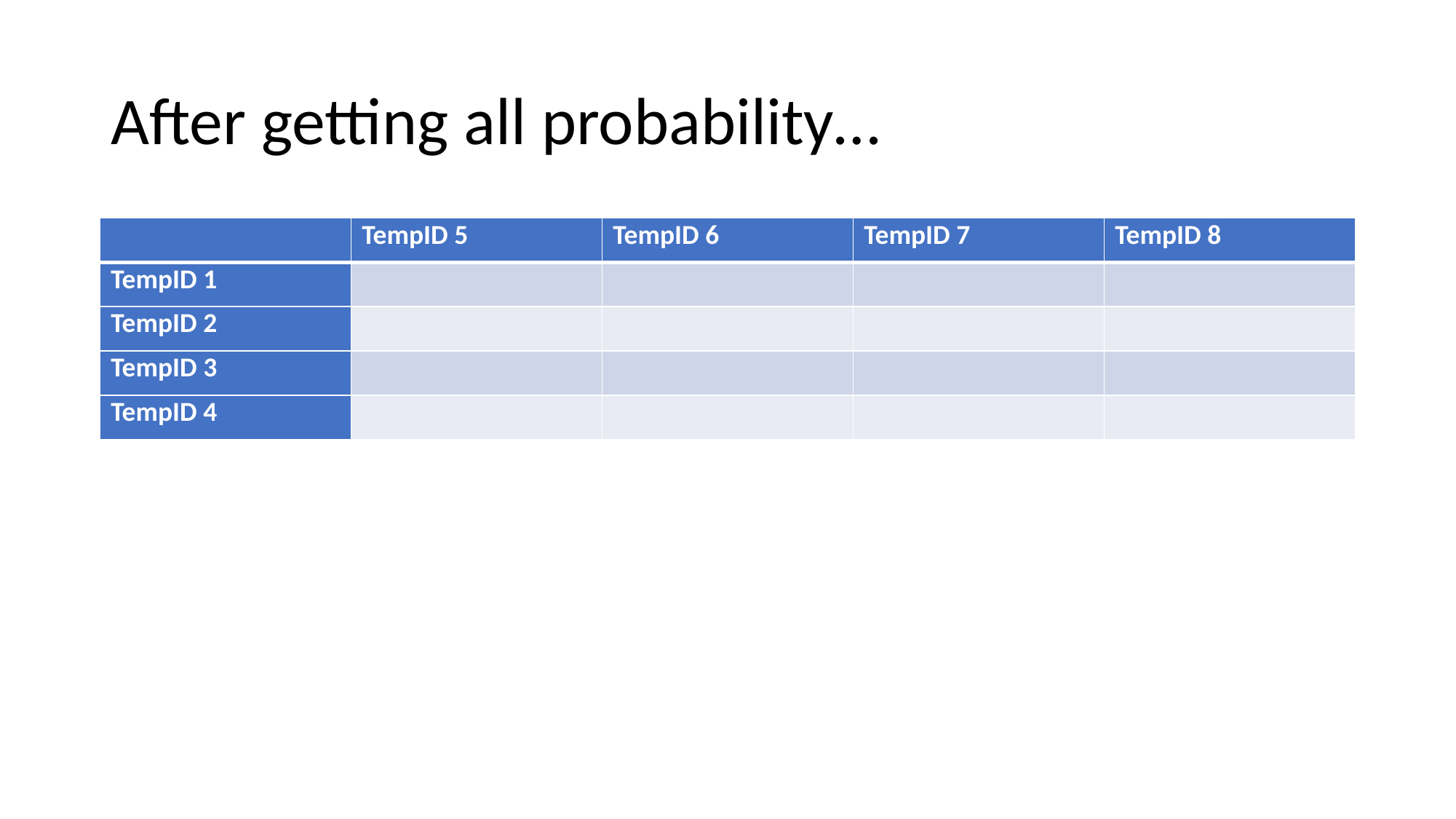

# After getting all probability…
|  | TempID 5 | TempID 6 | TempID 7 | TempID 8 |
| --- | --- | --- | --- | --- |
| TempID 1 |  |  |  |  |
| TempID 2 |  |  |  |  |
| TempID 3 |  |  |  |  |
| TempID 4 |  |  |  |  |